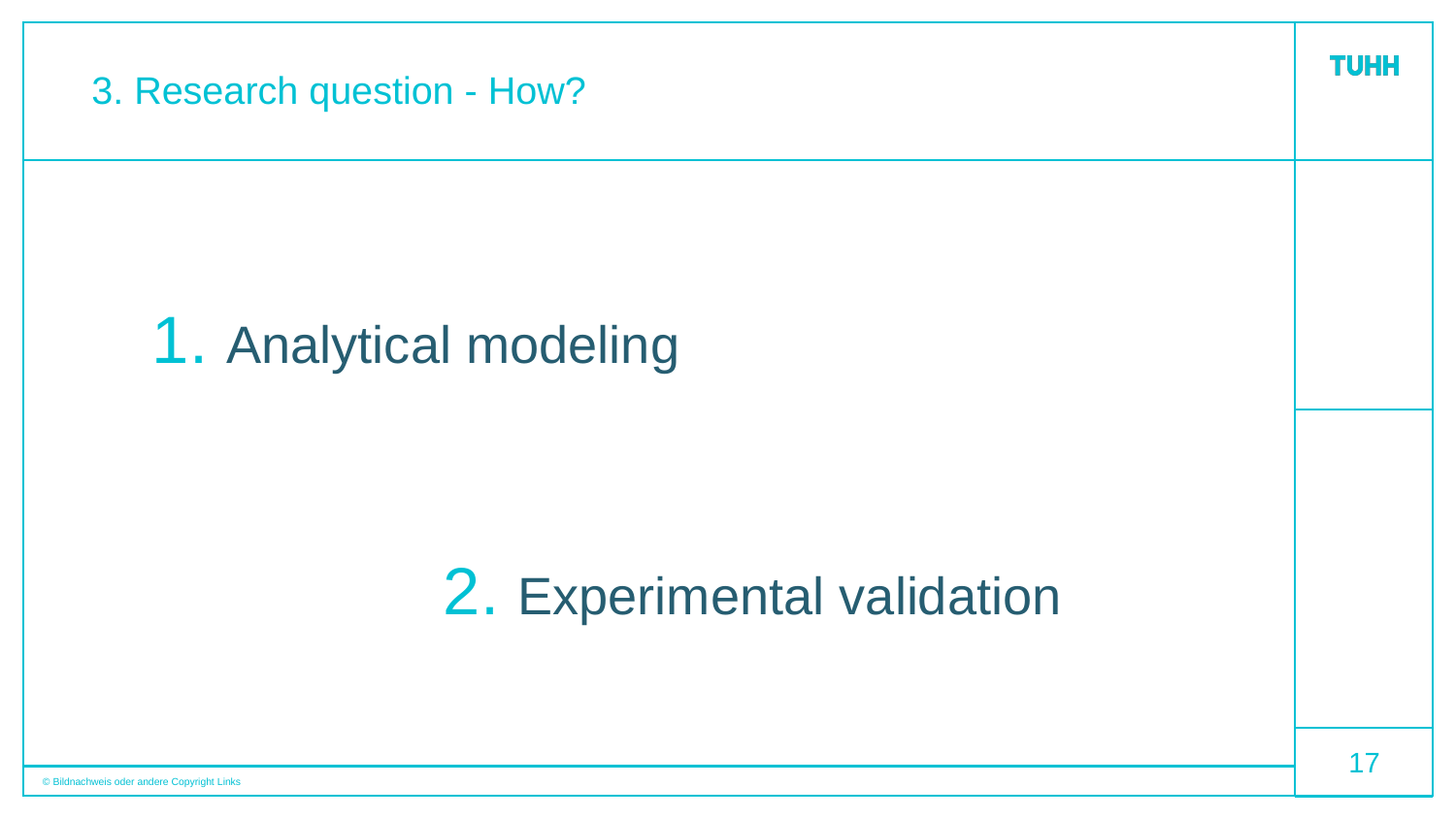

# 3. Research question - How?

1. Analytical modeling

2. Experimental validation
17
© Bildnachweis oder andere Copyright Links